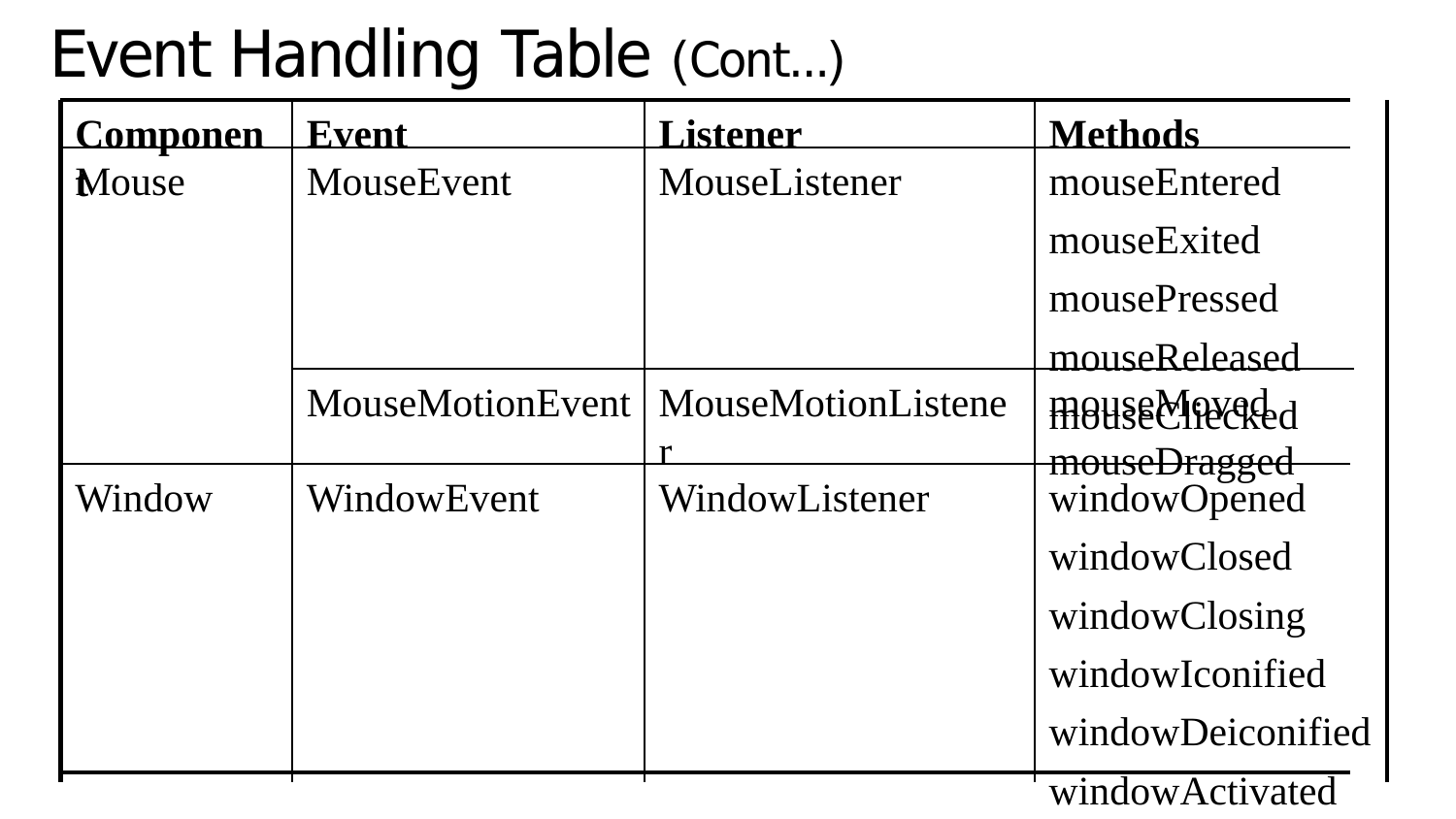

Event Handling Table (Cont…)
Component
Event
Listener
Methods
Mouse
MouseEvent
MouseListener
mouseEntered
mouseExited
mousePressed
mouseReleased
mouseCliecked
MouseMotionEvent
MouseMotionListener
mouseMoved
mouseDragged
Window
WindowEvent
WindowListener
windowOpened
windowClosed
windowClosing
windowIconified
windowDeiconified
windowActivated
windowDeactivated